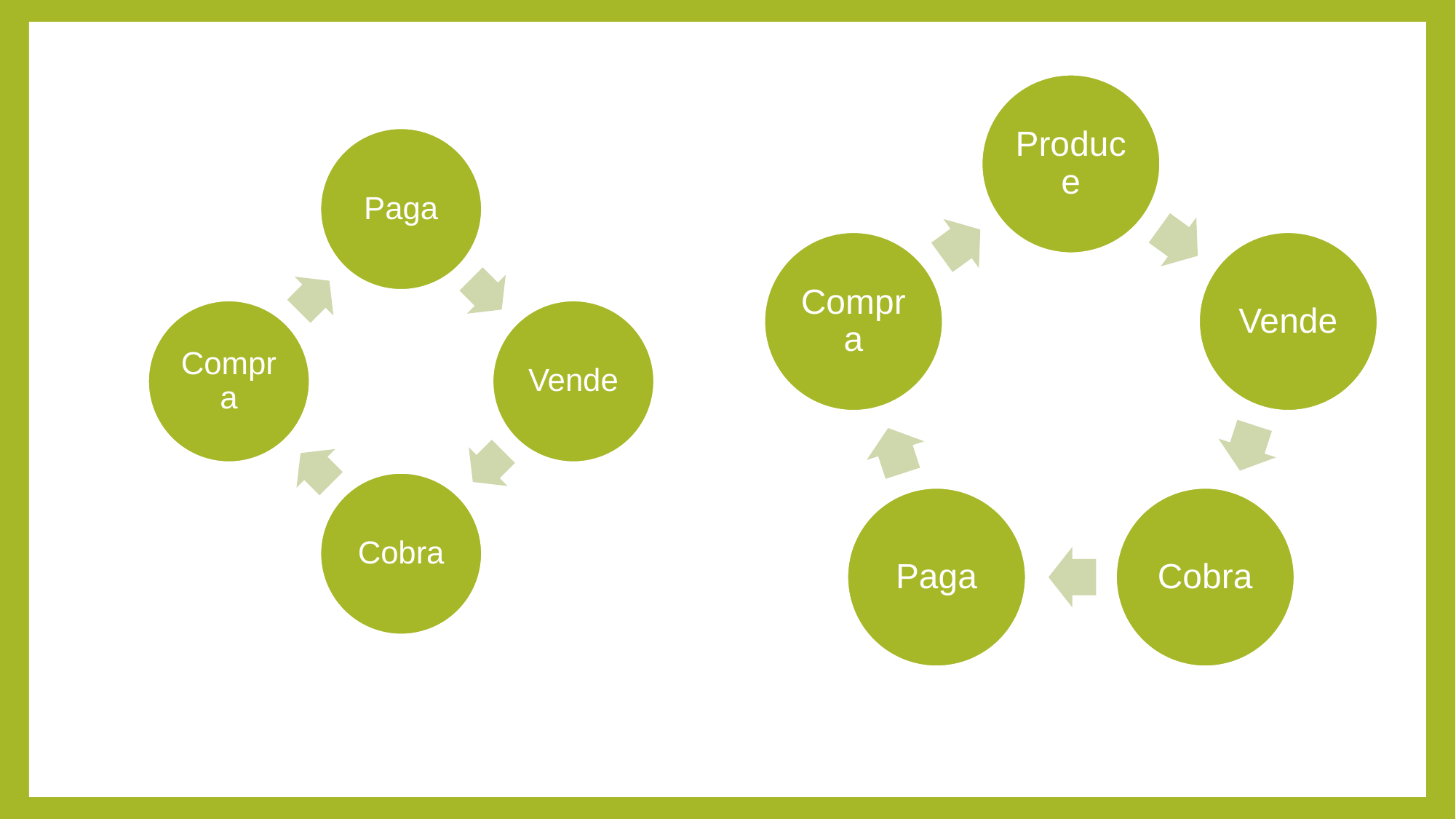

Produce

Vende

Cobra

Paga

Compra

Paga

Vende

Cobra

Compra